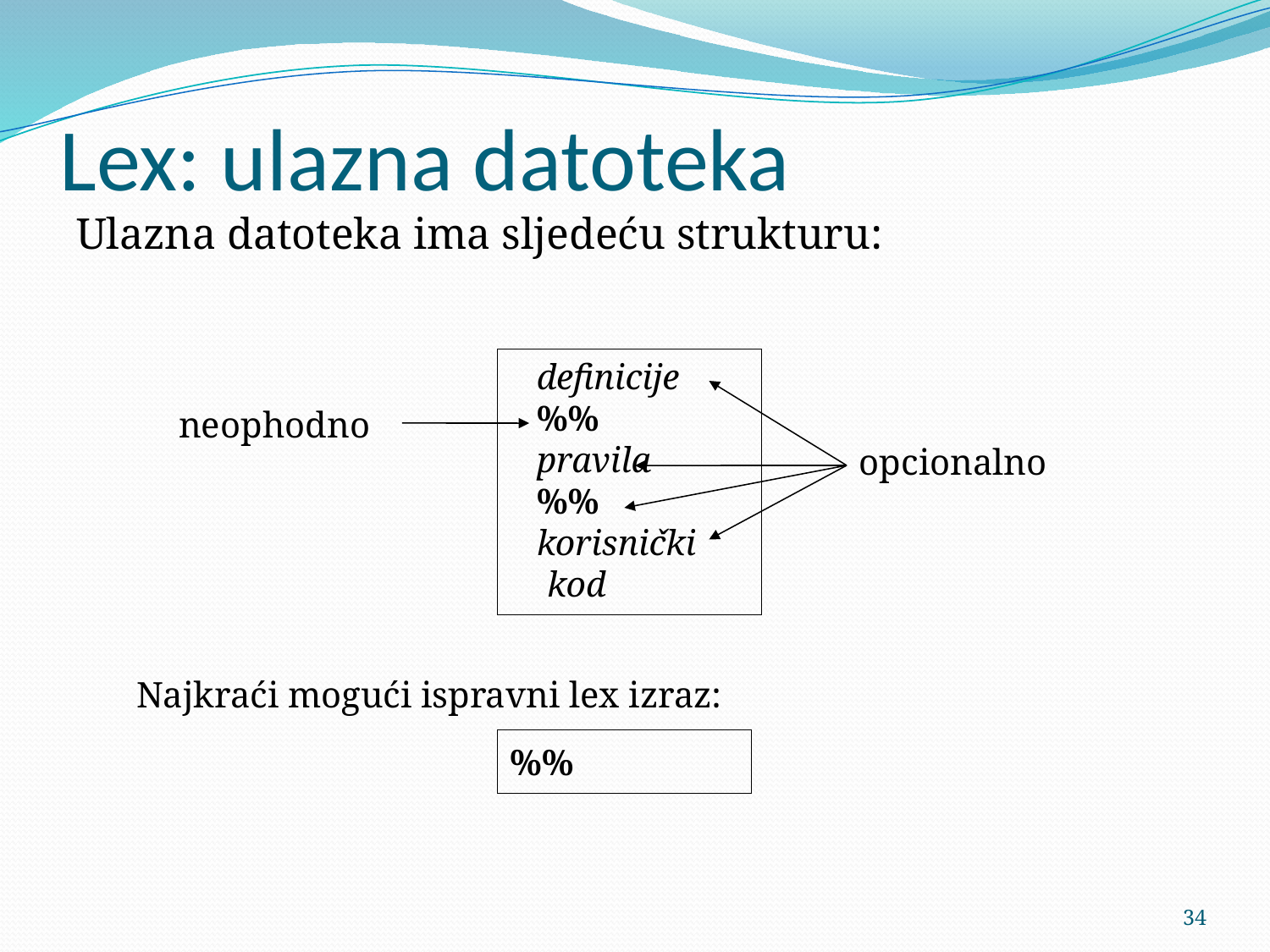

# Lex: ulazna datoteka
Ulazna datoteka ima sljedeću strukturu:
   definicije
   %%
   pravila
   %%
   korisnički
kod

neophodno

opcionalno

Najkraći mogući ispravni lex izraz:

%%
34